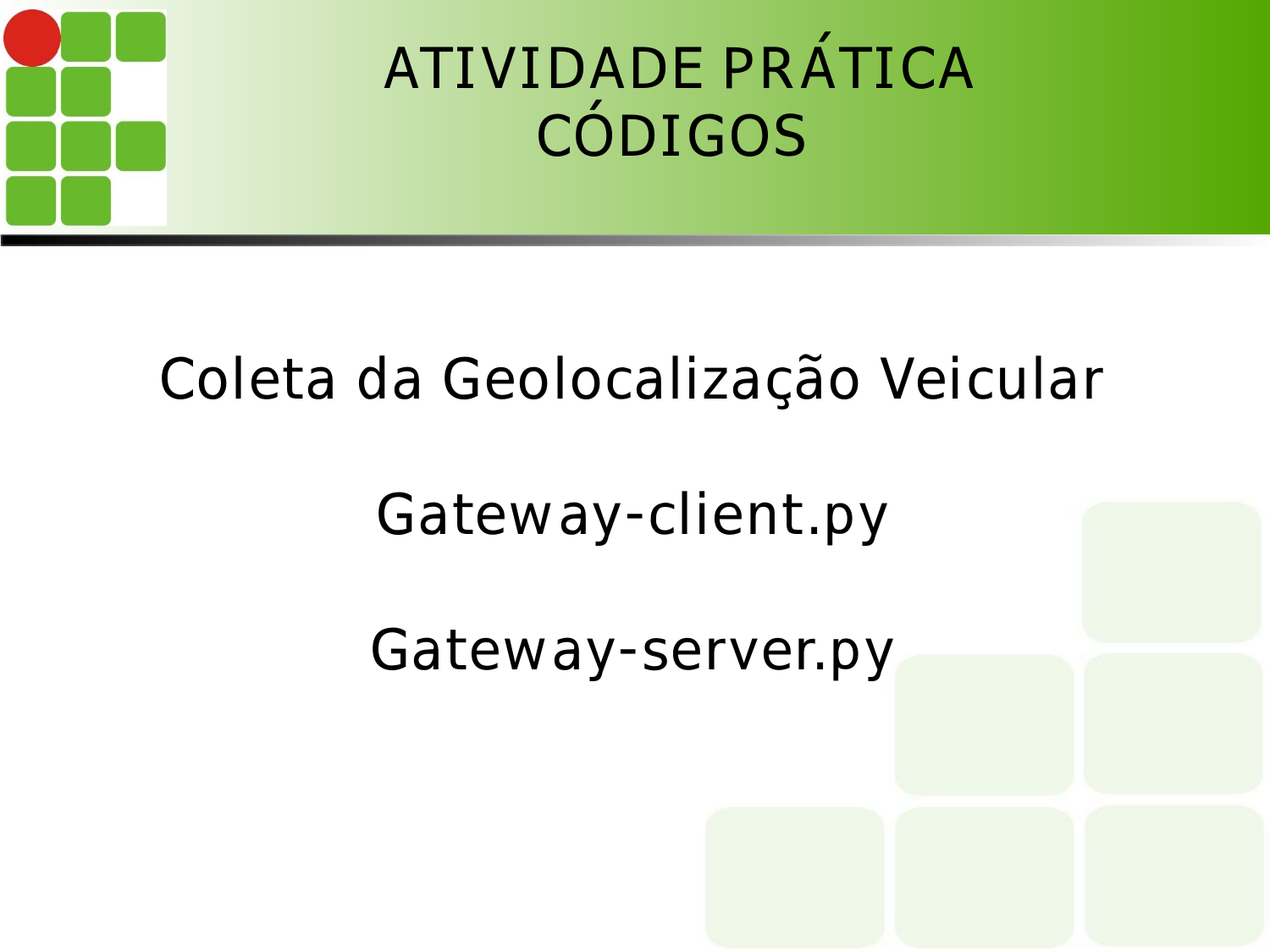

# ATIVIDADE PRÁTICA CÓDIGOS

Coleta da Geolocalização Veicular

Gateway-client.py

Gateway-server.py